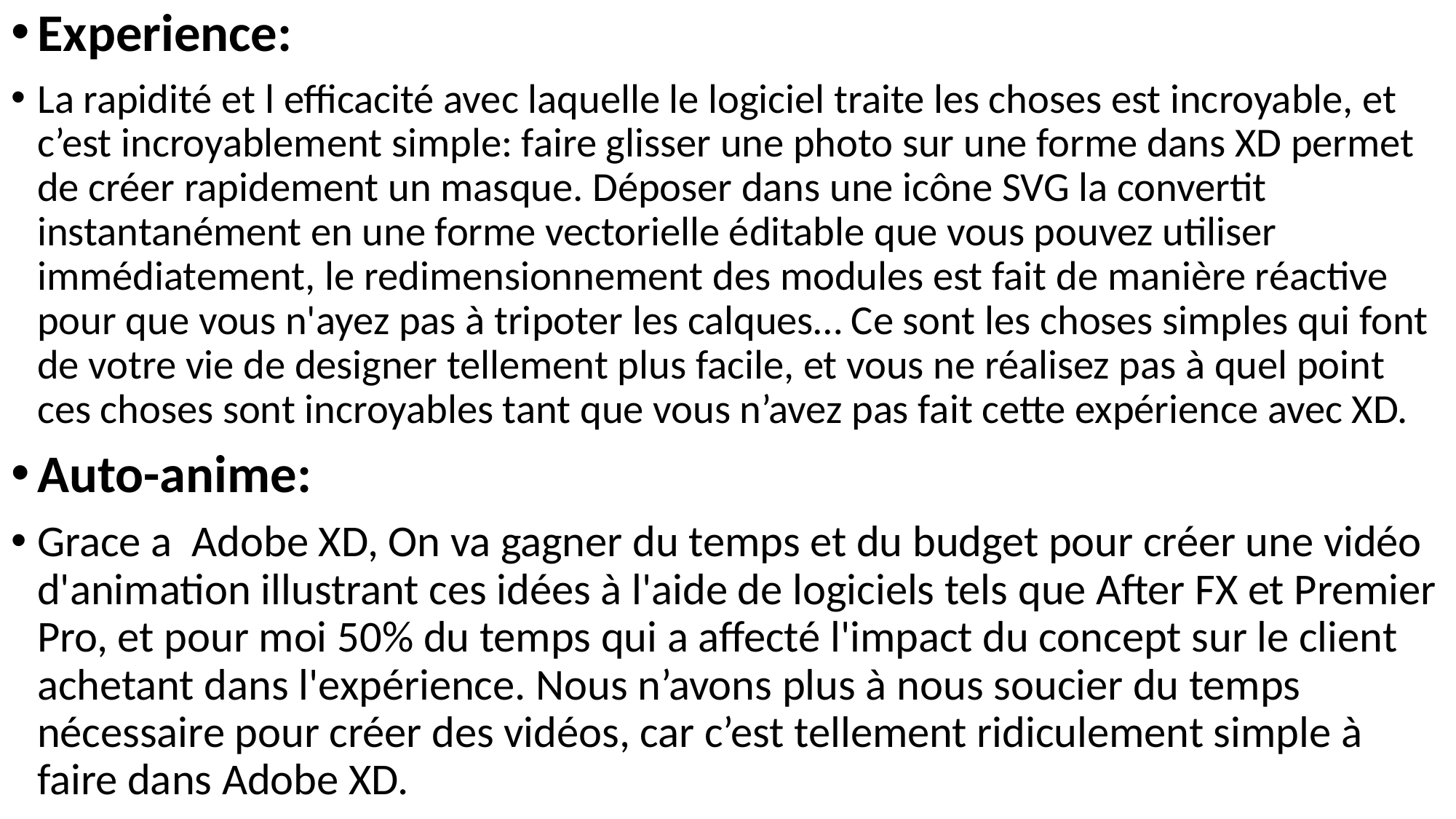

Experience:
La rapidité et l efficacité avec laquelle le logiciel traite les choses est incroyable, et c’est incroyablement simple: faire glisser une photo sur une forme dans XD permet de créer rapidement un masque. Déposer dans une icône SVG la convertit instantanément en une forme vectorielle éditable que vous pouvez utiliser immédiatement, le redimensionnement des modules est fait de manière réactive pour que vous n'ayez pas à tripoter les calques… Ce sont les choses simples qui font de votre vie de designer tellement plus facile, et vous ne réalisez pas à quel point ces choses sont incroyables tant que vous n’avez pas fait cette expérience avec XD.
Auto-anime:
Grace a  Adobe XD, On va gagner du temps et du budget pour créer une vidéo d'animation illustrant ces idées à l'aide de logiciels tels que After FX et Premier Pro, et pour moi 50% du temps qui a affecté l'impact du concept sur le client achetant dans l'expérience. Nous n’avons plus à nous soucier du temps nécessaire pour créer des vidéos, car c’est tellement ridiculement simple à faire dans Adobe XD.